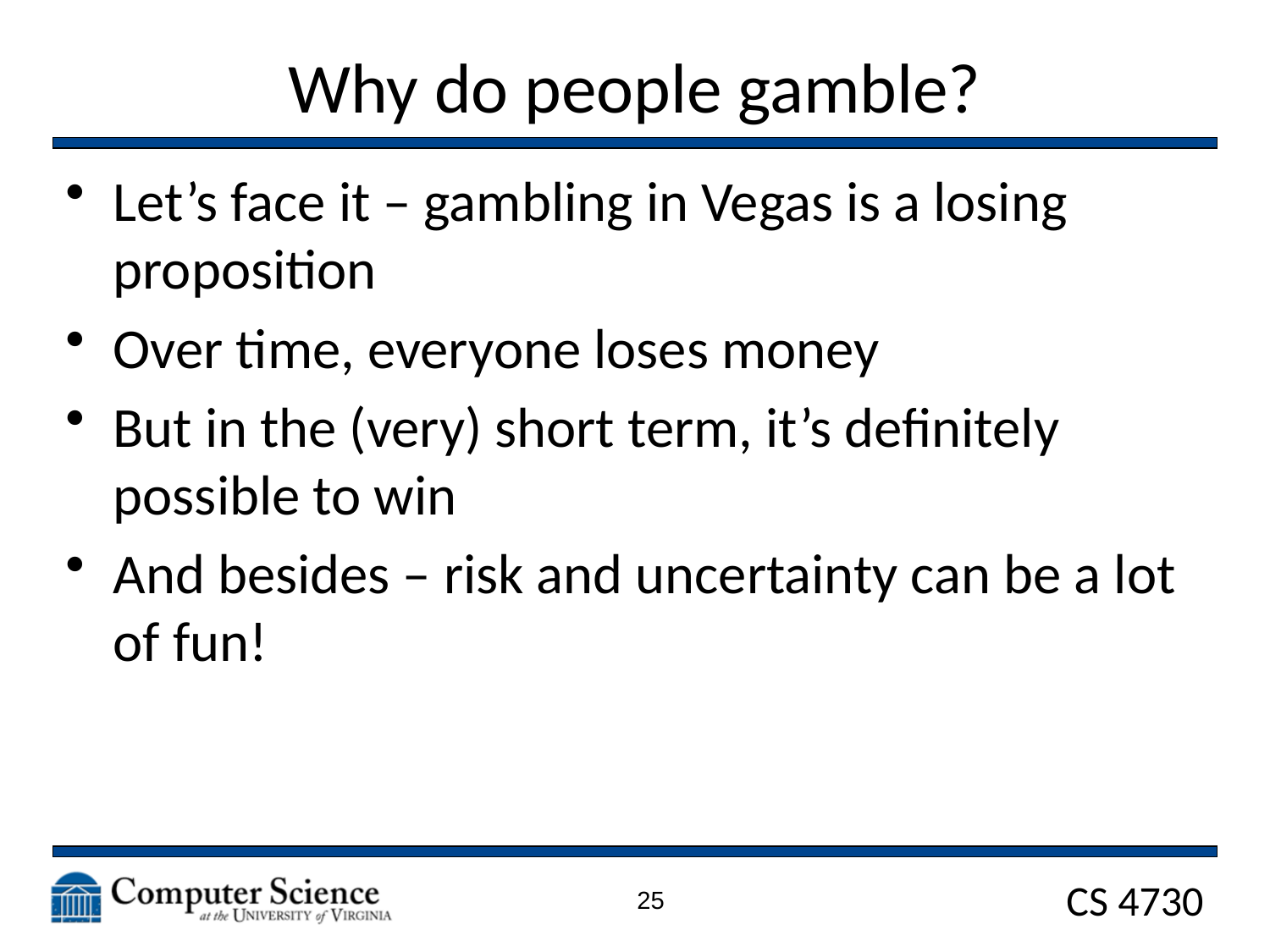

# Why do people gamble?
Let’s face it – gambling in Vegas is a losing proposition
Over time, everyone loses money
But in the (very) short term, it’s definitely possible to win
And besides – risk and uncertainty can be a lot of fun!
25